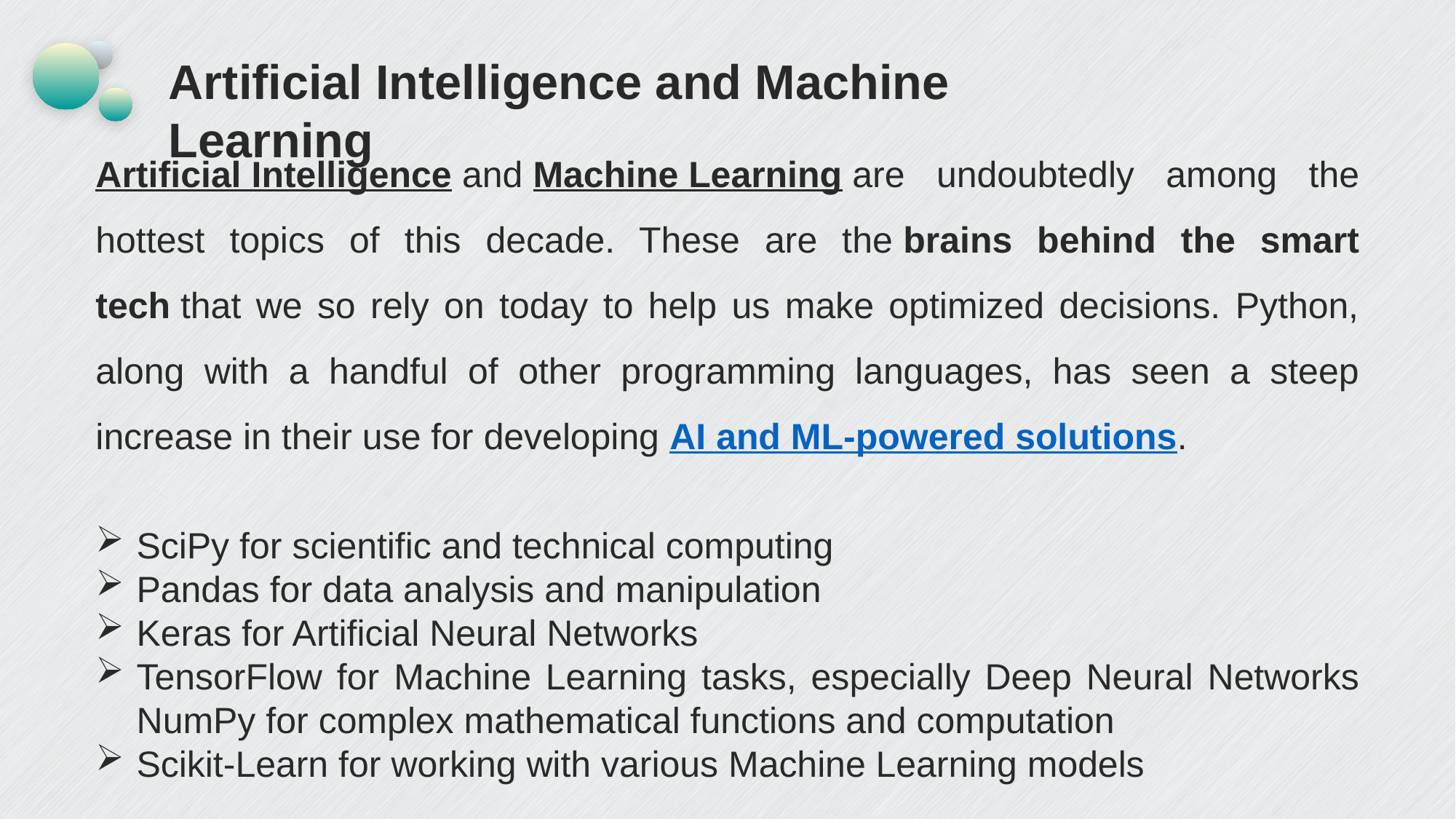

Artificial Intelligence and Machine Learning
Artificial Intelligence and Machine Learning are undoubtedly among the hottest topics of this decade. These are the brains behind the smart tech that we so rely on today to help us make optimized decisions. Python, along with a handful of other programming languages, has seen a steep increase in their use for developing AI and ML-powered solutions.

SciPy for scientific and technical computing
Pandas for data analysis and manipulation
Keras for Artificial Neural Networks
TensorFlow for Machine Learning tasks, especially Deep Neural Networks NumPy for complex mathematical functions and computation
Scikit-Learn for working with various Machine Learning models